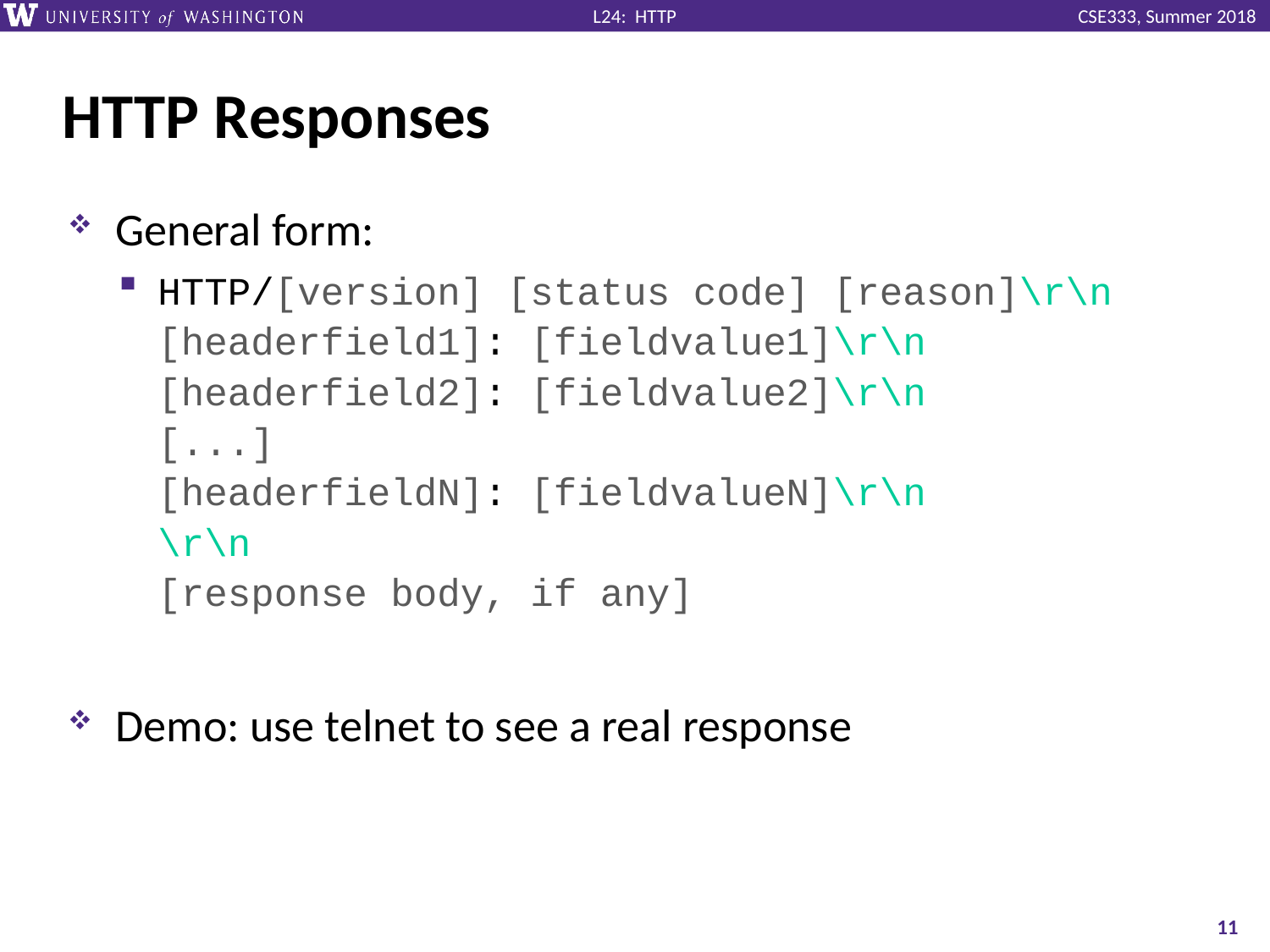

# HTTP Responses
General form:
HTTP/[version] [status code] [reason]\r\n
[headerfield1]: [fieldvalue1]\r\n
[headerfield2]: [fieldvalue2]\r\n
[...]
[headerfieldN]: [fieldvalueN]\r\n
\r\n
[response body, if any]

Demo: use telnet to see a real response
11